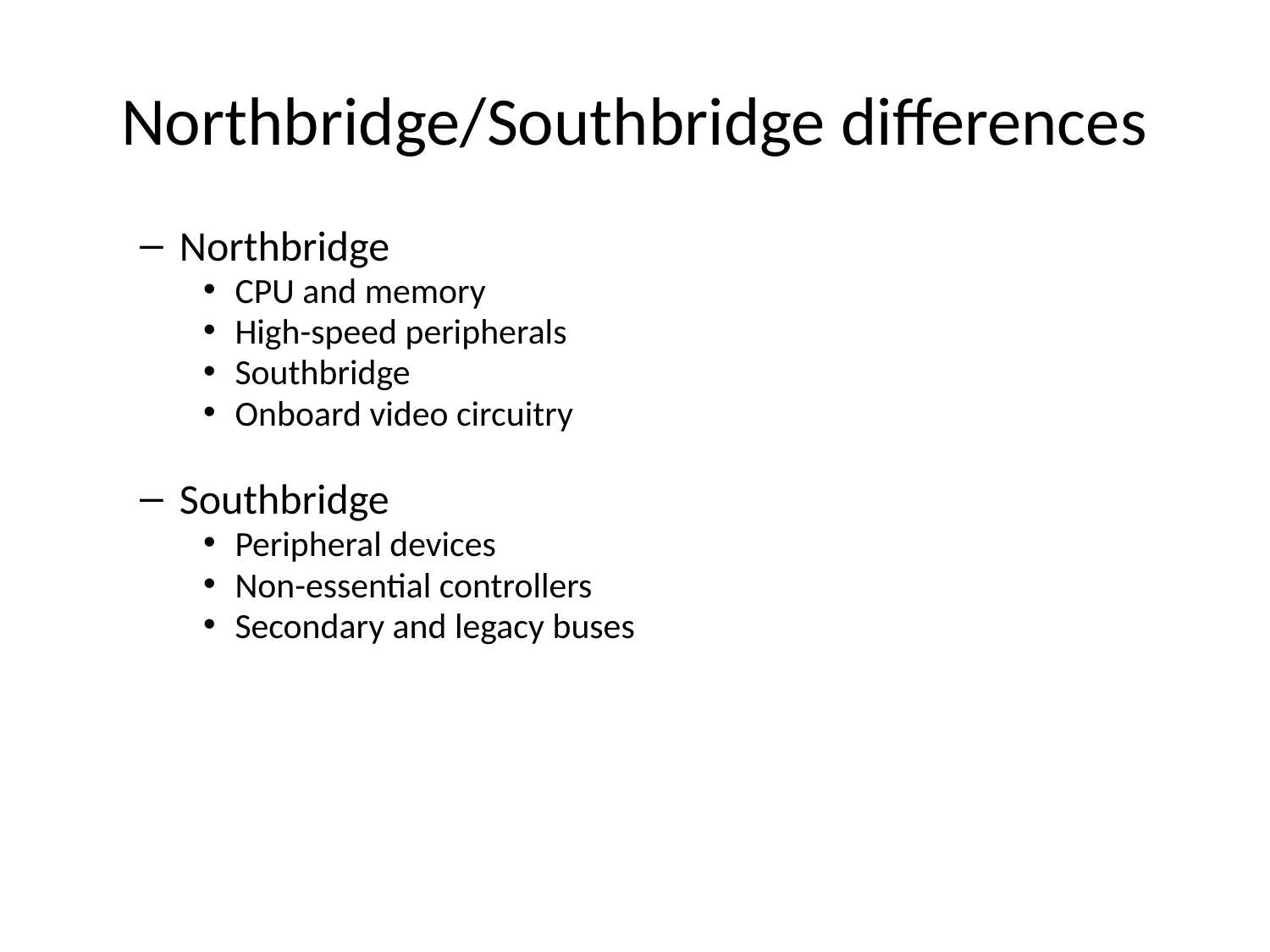

# Northbridge/Southbridge differences
Northbridge
CPU and memory
High-speed peripherals
Southbridge
Onboard video circuitry

Southbridge
Peripheral devices
Non-essential controllers
Secondary and legacy buses